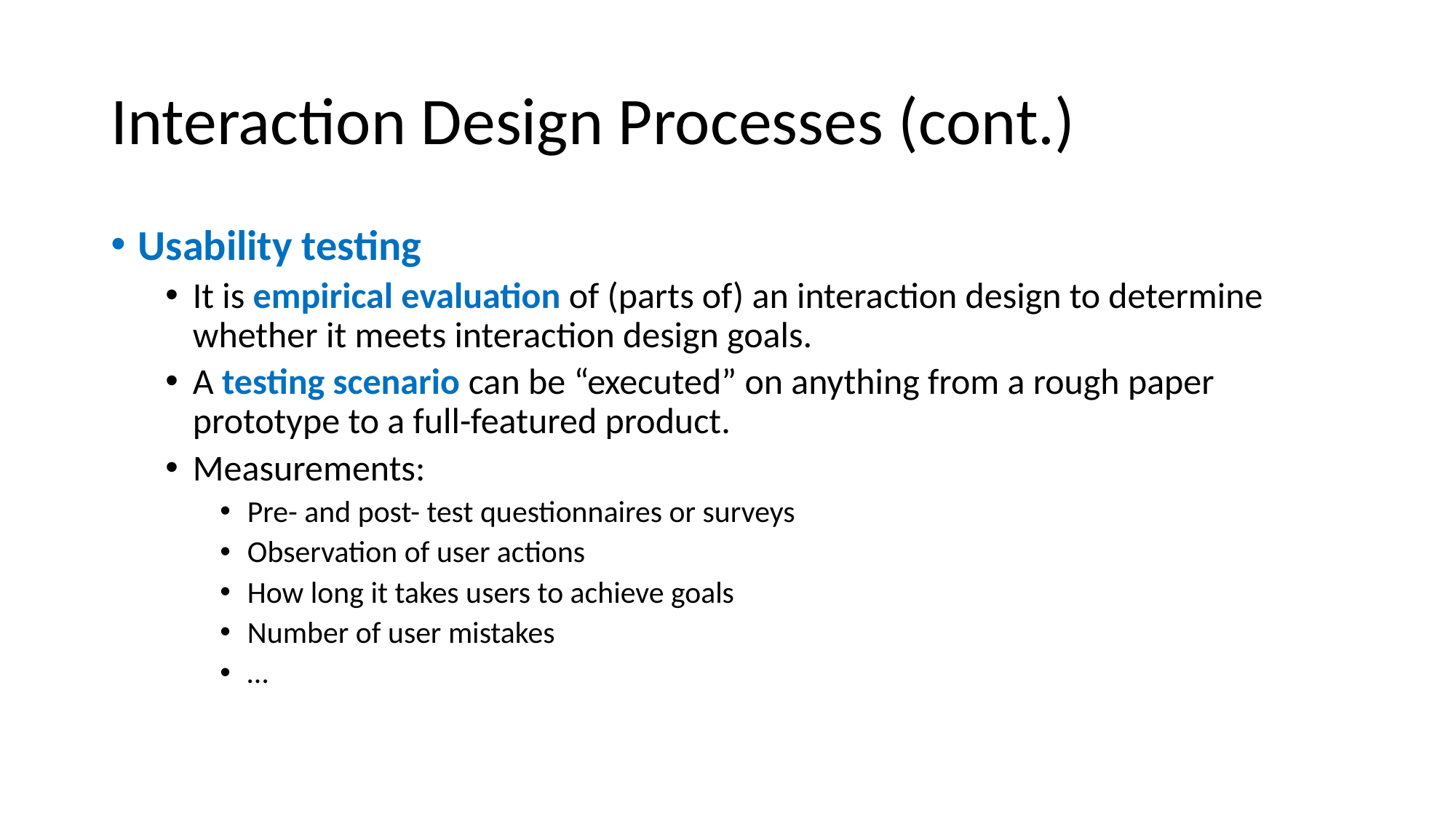

# Interaction Design Processes (cont.)
Usability testing
It is empirical evaluation of (parts of) an interaction design to determine whether it meets interaction design goals.
A testing scenario can be “executed” on anything from a rough paper prototype to a full-featured product.
Measurements:
Pre- and post- test questionnaires or surveys
Observation of user actions
How long it takes users to achieve goals
Number of user mistakes
…